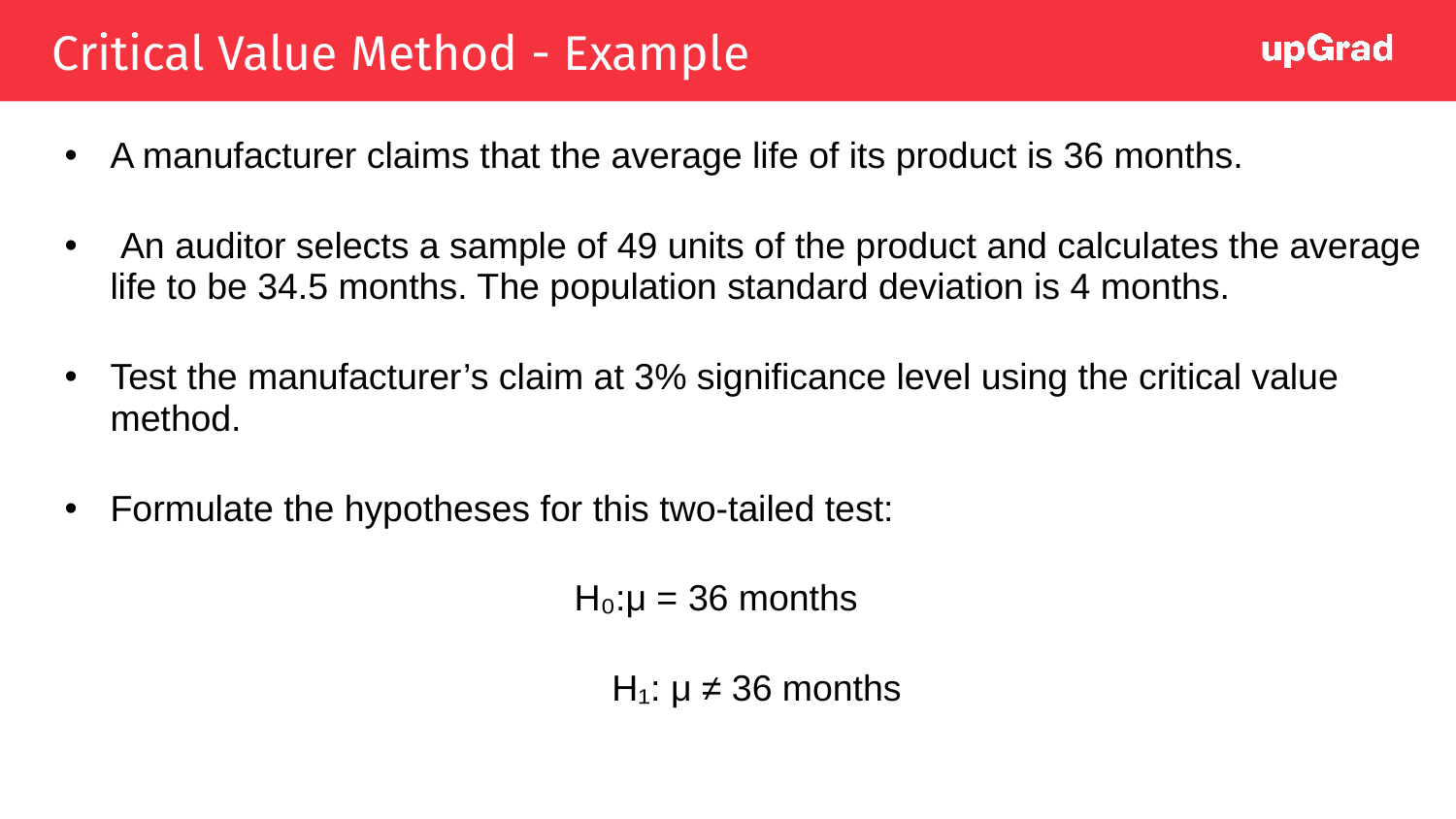

# Critical Value Method - Example

A manufacturer claims that the average life of its product is 36 months.
 An auditor selects a sample of 49 units of the product and calculates the average life to be 34.5 months. The population standard deviation is 4 months.
Test the manufacturer’s claim at 3% significance level using the critical value method.
Formulate the hypotheses for this two-tailed test:
H₀:μ = 36 months
H₁: μ ≠ 36 months